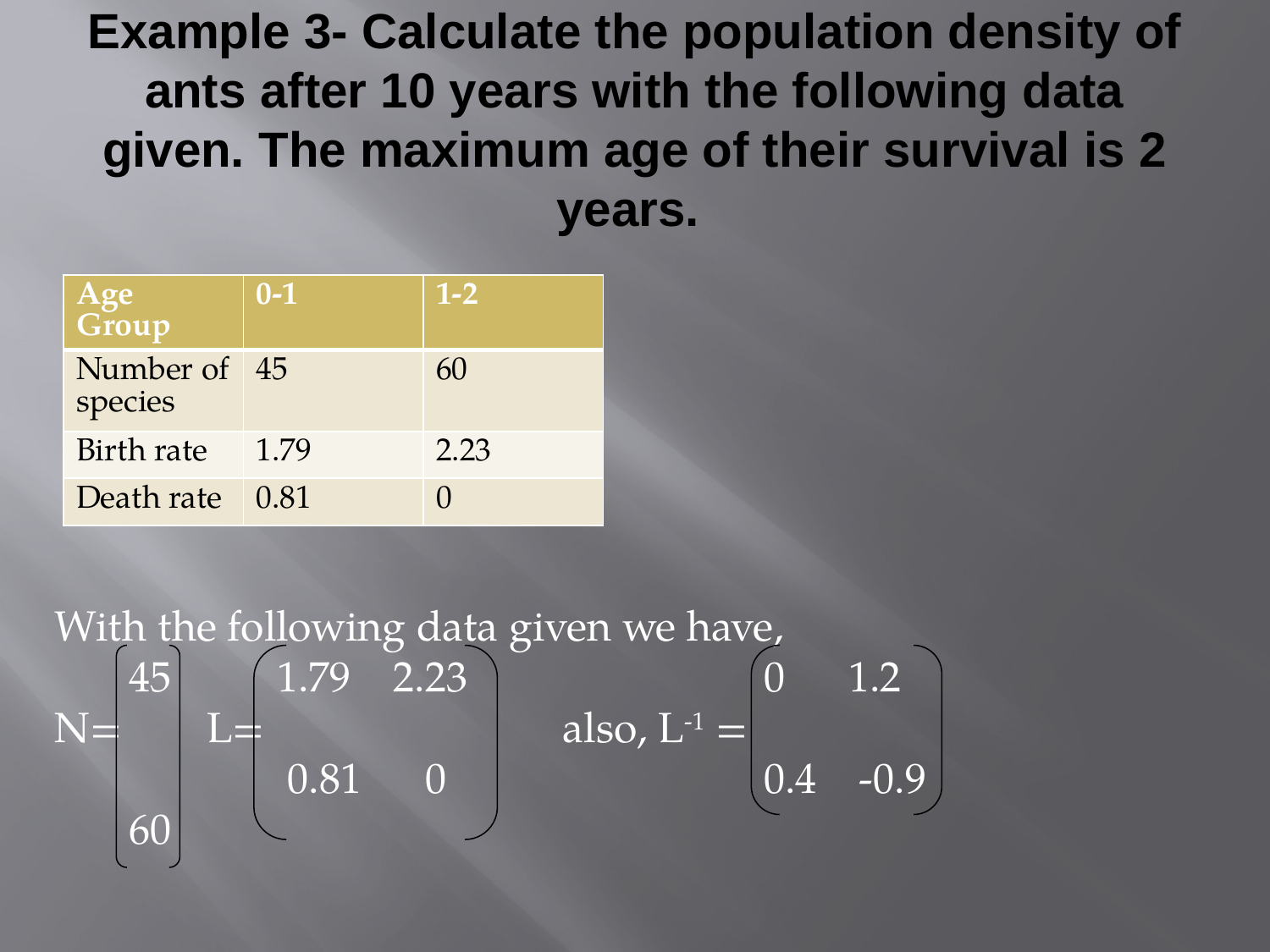

# Example 3- Calculate the population density of ants after 10 years with the following data given. The maximum age of their survival is 2 years.
| Age Group | 0-1 | 1-2 |
| --- | --- | --- |
| Number of species | 45 | 60 |
| Birth rate | 1.79 | 2.23 |
| Death rate | 0.81 | 0 |
With the following data given we have,
       45	         1.79    2.23 		       0      1.2
N=        L=			also, L-1 =
                      0.81      0    		       0.4    -0.9
       60